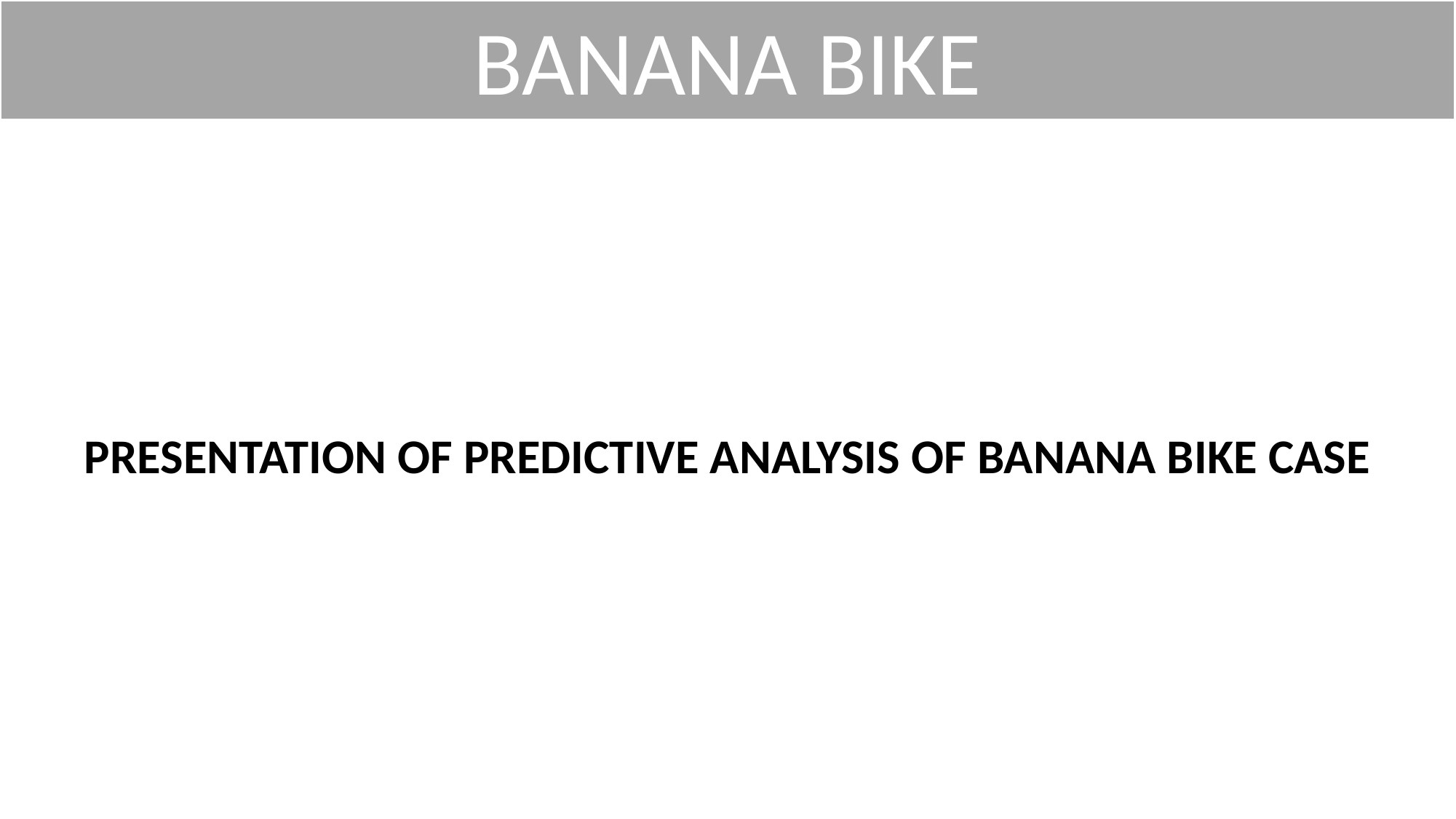

# BANANA BIKE
PRESENTATION OF PREDICTIVE ANALYSIS OF BANANA BIKE CASE